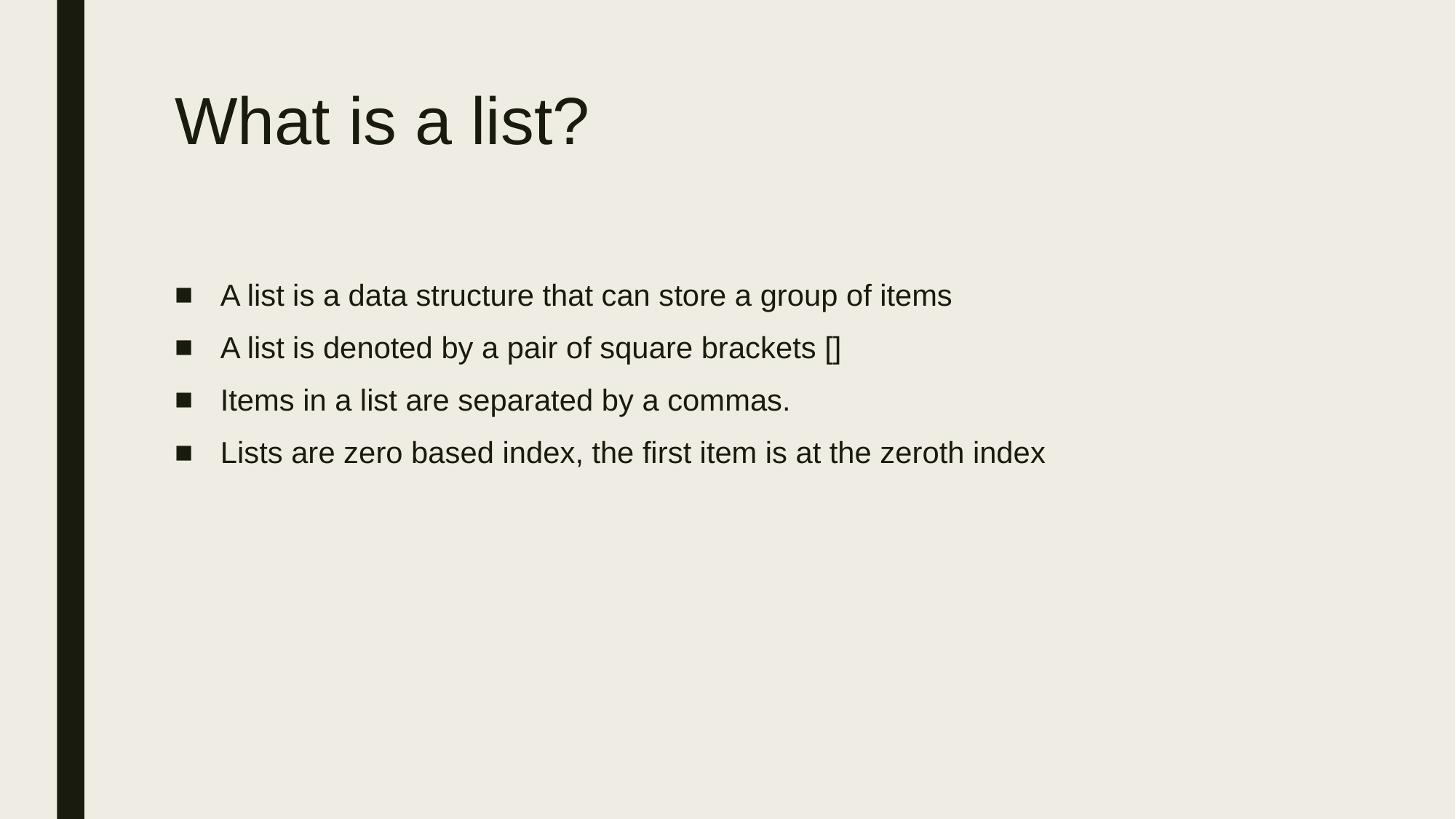

# What is a list?
A list is a data structure that can store a group of items
A list is denoted by a pair of square brackets []
Items in a list are separated by a commas.
Lists are zero based index, the first item is at the zeroth index